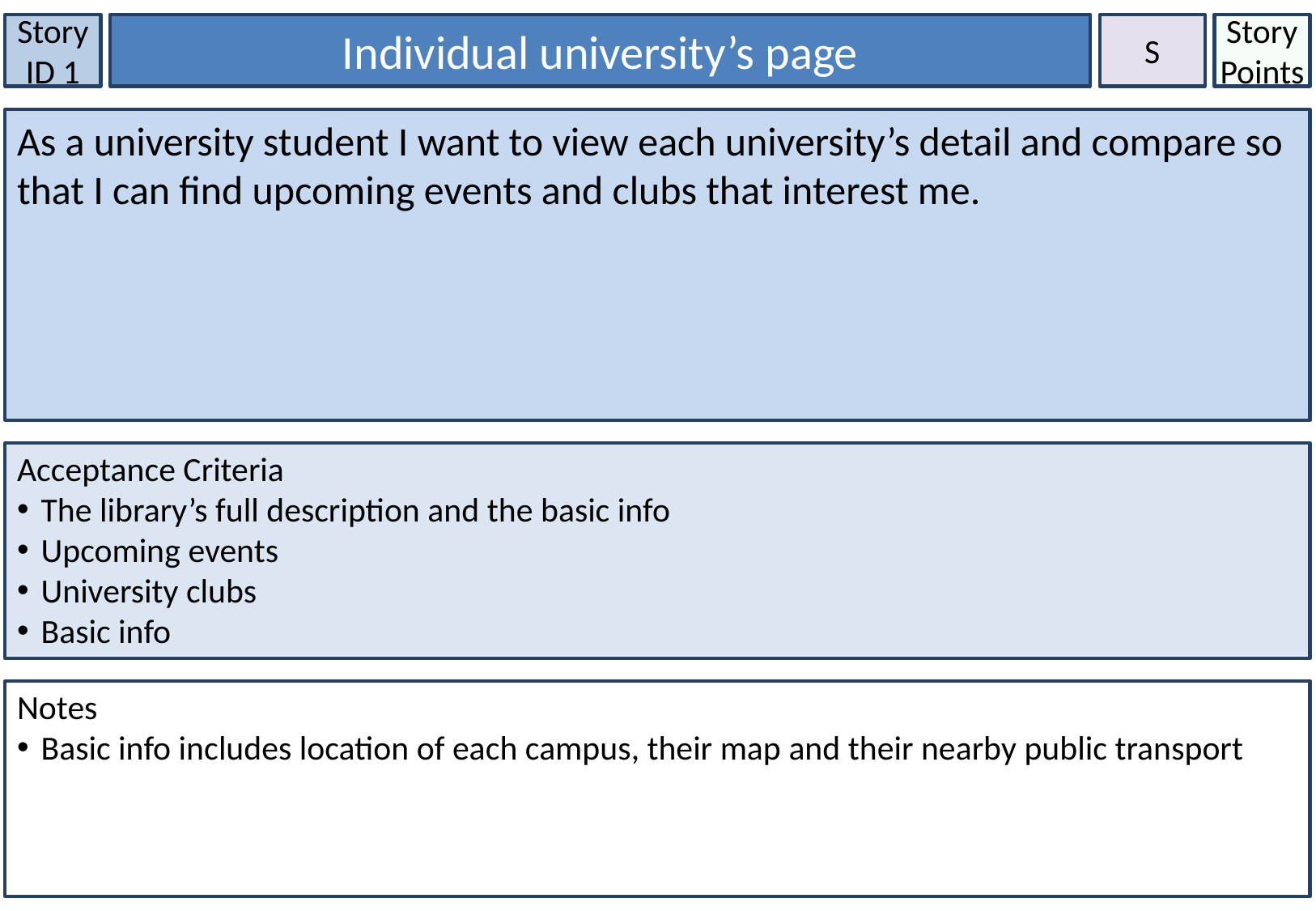

Story ID 1
Individual university’s page
S
Story Points
As a university student I want to view each university’s detail and compare so that I can find upcoming events and clubs that interest me.
Acceptance Criteria
The library’s full description and the basic info
Upcoming events
University clubs
Basic info

Notes
Basic info includes location of each campus, their map and their nearby public transport